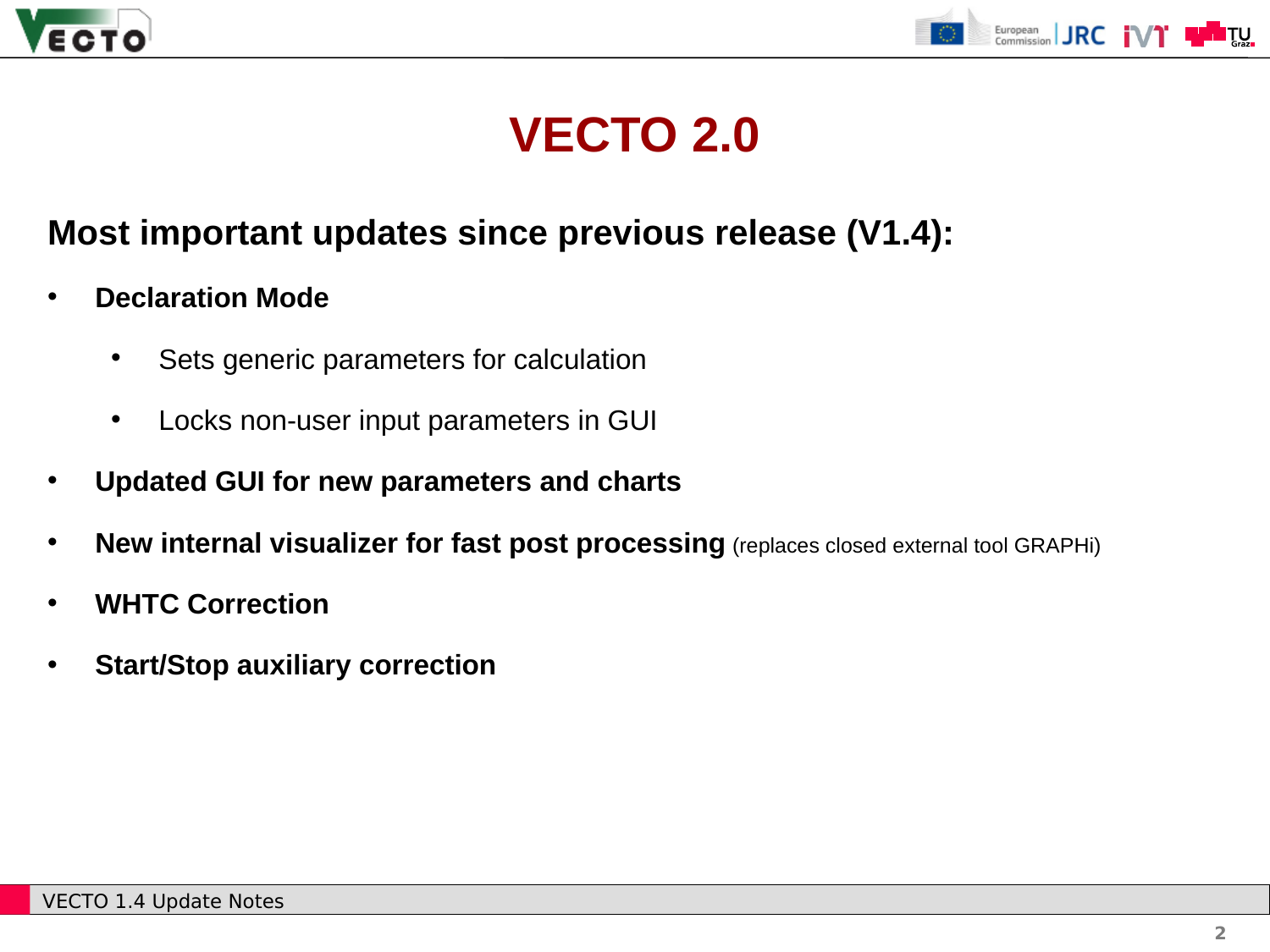

VECTO 2.0
Most important updates since previous release (V1.4):
Declaration Mode
Sets generic parameters for calculation
Locks non-user input parameters in GUI
Updated GUI for new parameters and charts
New internal visualizer for fast post processing (replaces closed external tool GRAPHi)
WHTC Correction
Start/Stop auxiliary correction